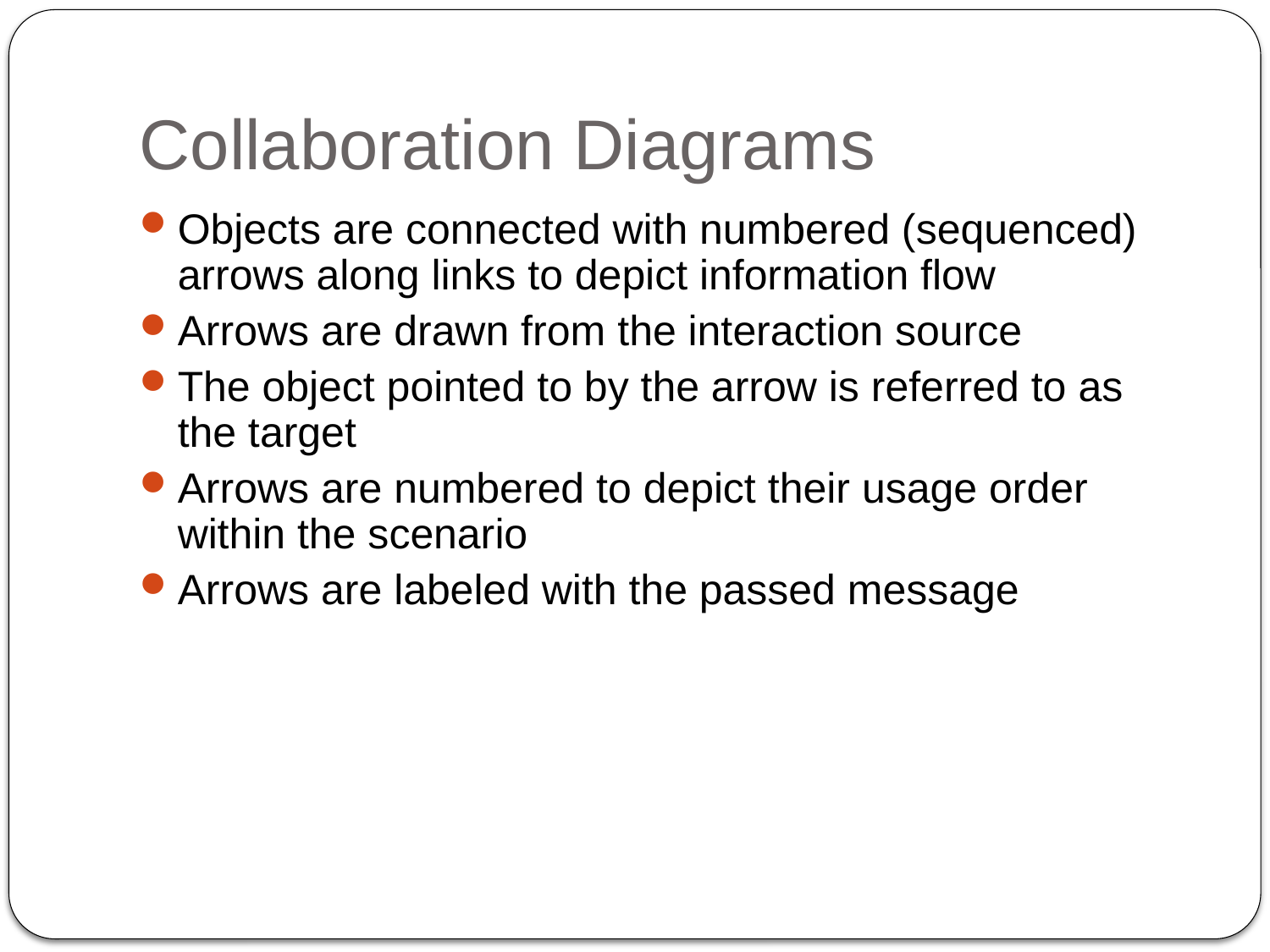

# Collaboration Diagrams
Objects are connected with numbered (sequenced) arrows along links to depict information flow
Arrows are drawn from the interaction source
The object pointed to by the arrow is referred to as the target
Arrows are numbered to depict their usage order within the scenario
Arrows are labeled with the passed message